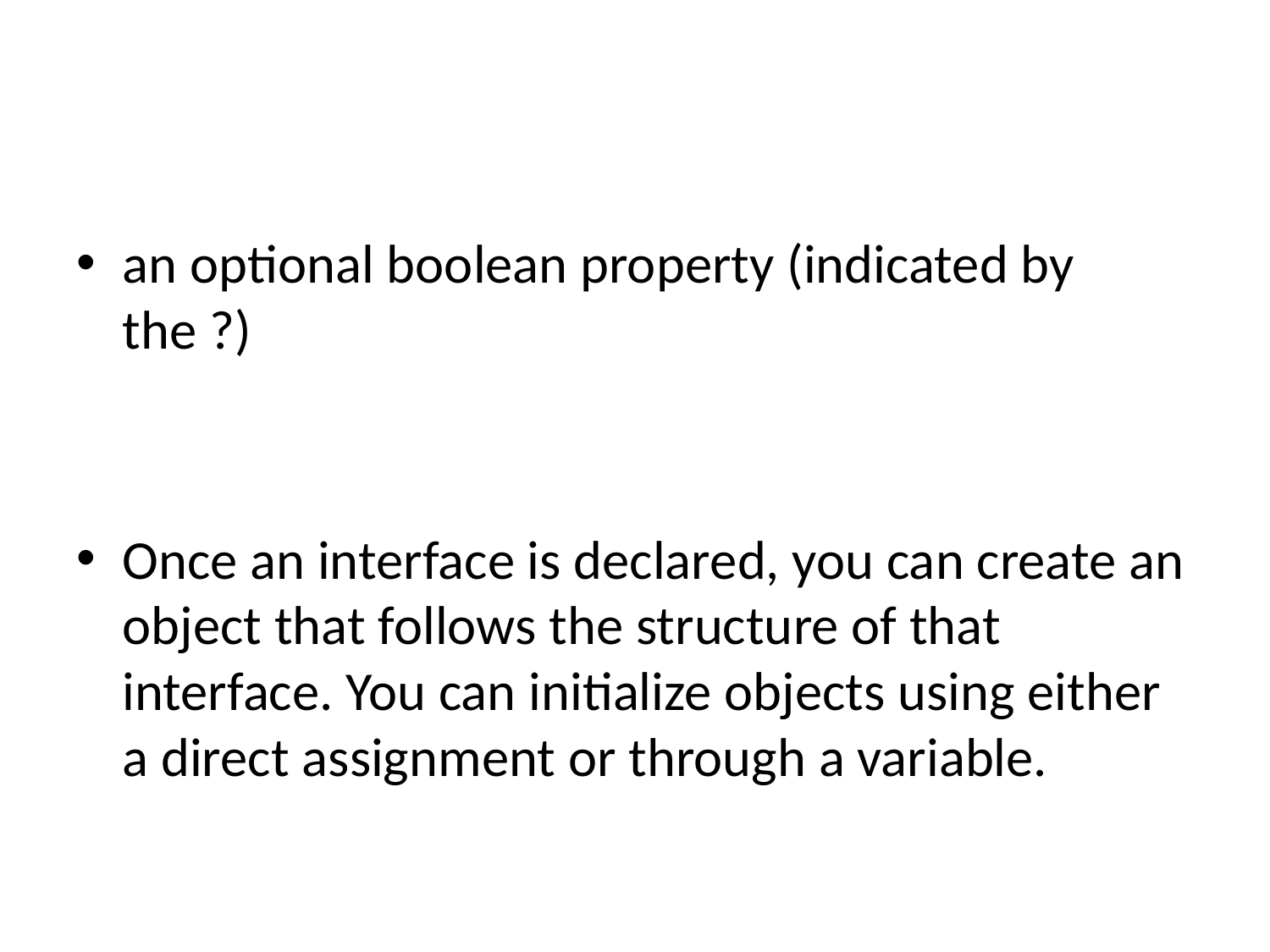

#
an optional boolean property (indicated by the ?)

Once an interface is declared, you can create an object that follows the structure of that interface. You can initialize objects using either a direct assignment or through a variable.